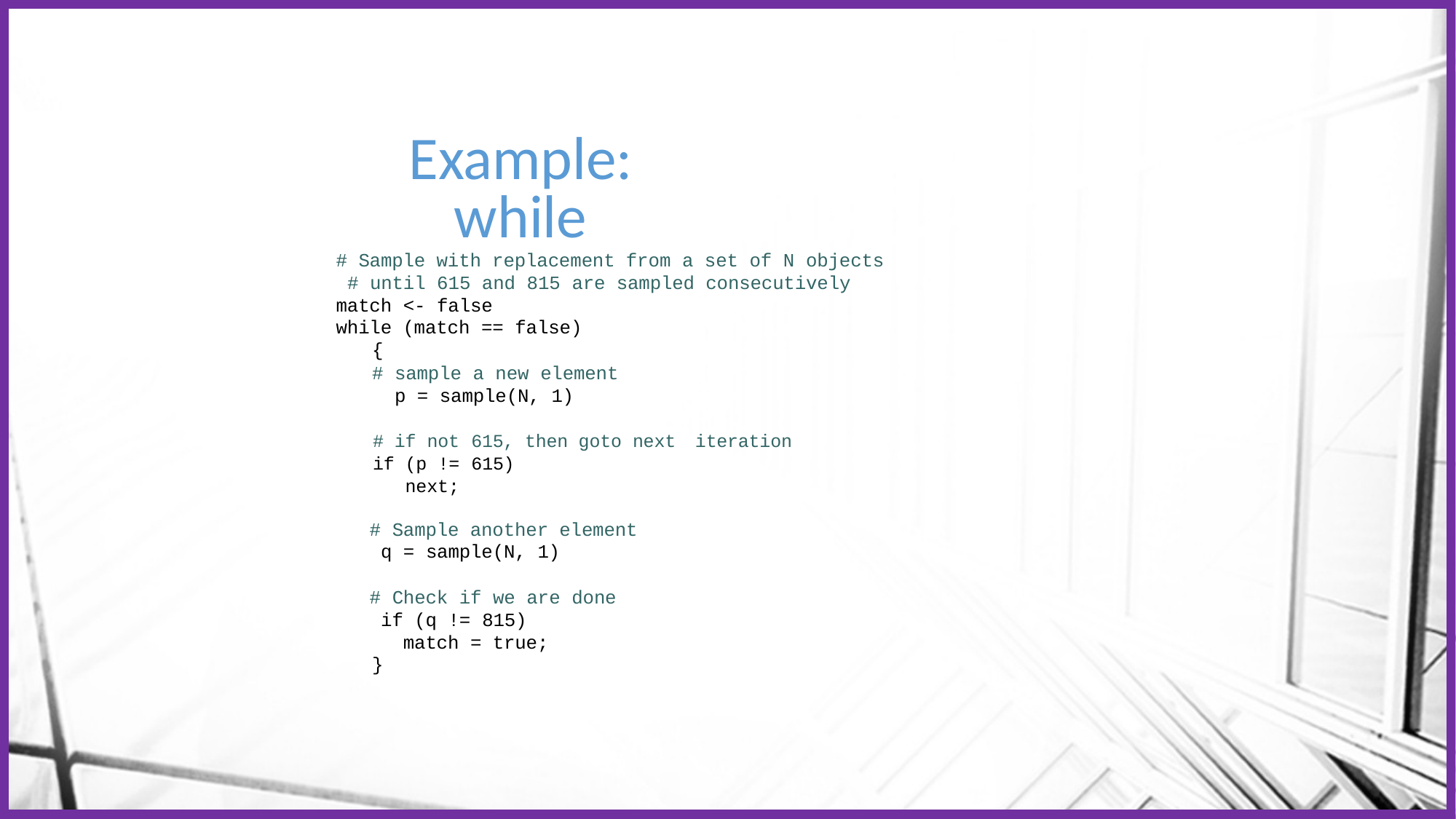

# Example: while
# Sample with replacement from a set of N objects  # until 615 and 815 are sampled consecutively  match <- false
while (match == false)
{
# sample a new element   p = sample(N, 1)
| # if not | 615, then goto next | iteration |
| --- | --- | --- |
| if (p != | 615) |  |
| next; |  |  |
# Sample another element  q = sample(N, 1)

# Check if we are done  if (q != 815)
match = true;
}